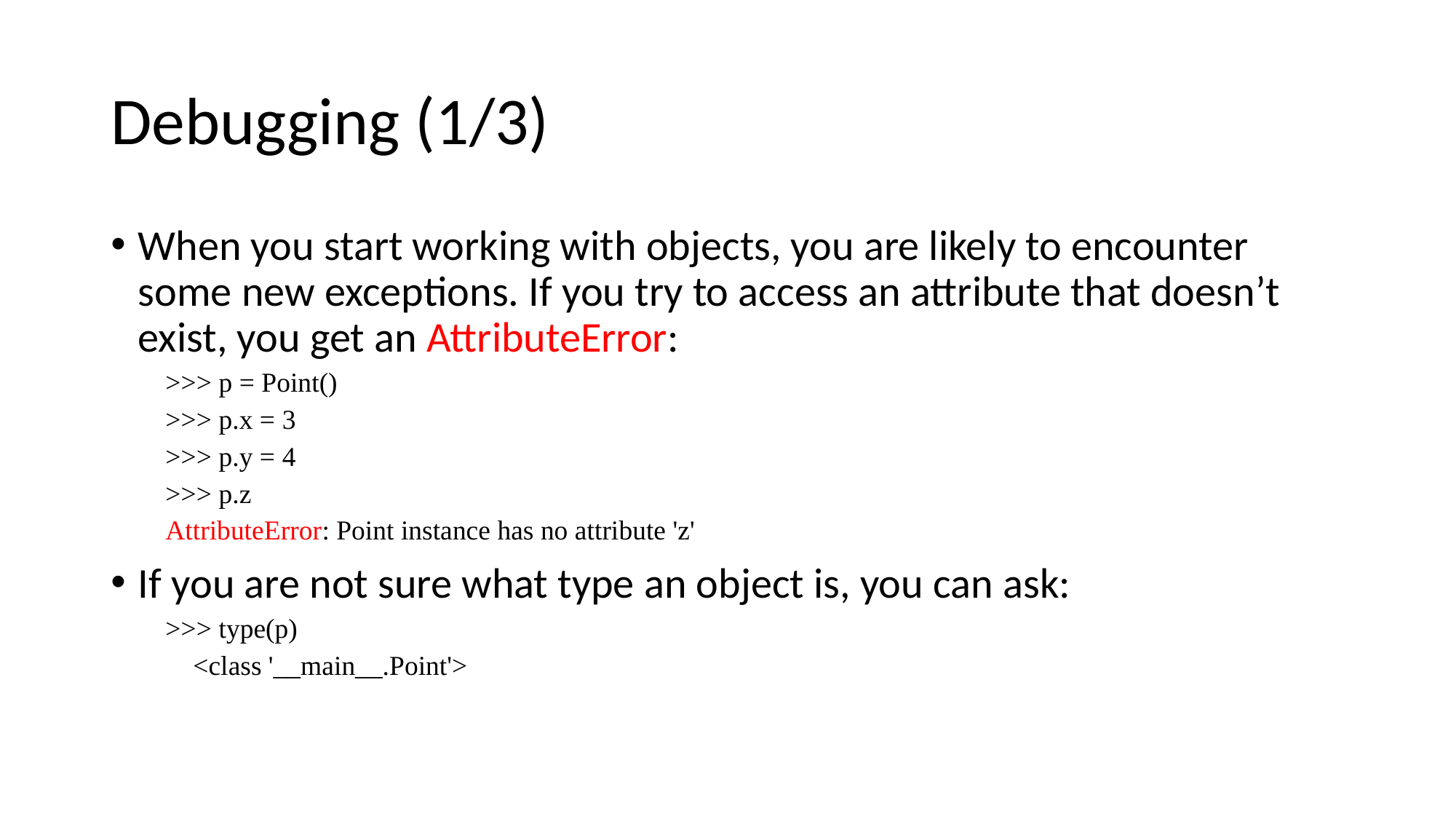

# Debugging (1/3)
When you start working with objects, you are likely to encounter some new exceptions. If you try to access an attribute that doesn’t exist, you get an AttributeError:
>>> p = Point()
>>> p.x = 3
>>> p.y = 4
>>> p.z
AttributeError: Point instance has no attribute 'z'
If you are not sure what type an object is, you can ask:
>>> type(p)
    <class '__main__.Point'>